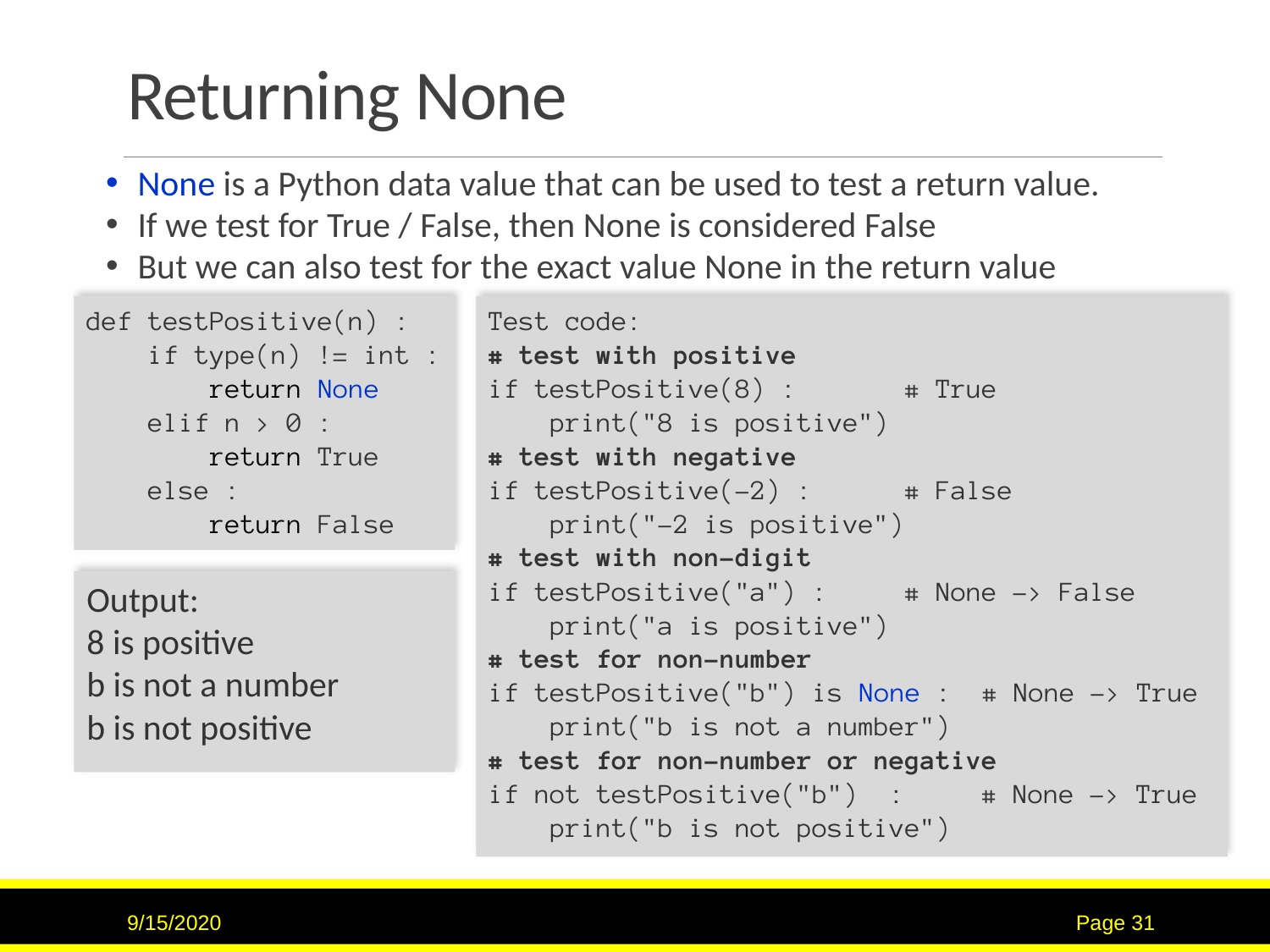

# Returning None
None is a Python data value that can be used to test a return value.
If we test for True / False, then None is considered False
But we can also test for the exact value None in the return value
def testPositive(n) :
    if type(n) != int :
        return None
    elif n > 0 :
        return True
    else :
        return False

Test code:
# test with positive
if testPositive(8) :       # True
    print("8 is positive")
# test with negative
if testPositive(-2) :      # False
    print("-2 is positive")
# test with non-digit
if testPositive("a") :     # None -> False
    print("a is positive")
# test for non-number
if testPositive("b") is None :  # None -> True
    print("b is not a number")
# test for non-number or negative
if not testPositive("b")  :     # None -> True
    print("b is not positive")
Output:
8 is positive
b is not a number
b is not positive
9/15/2020
Page 31